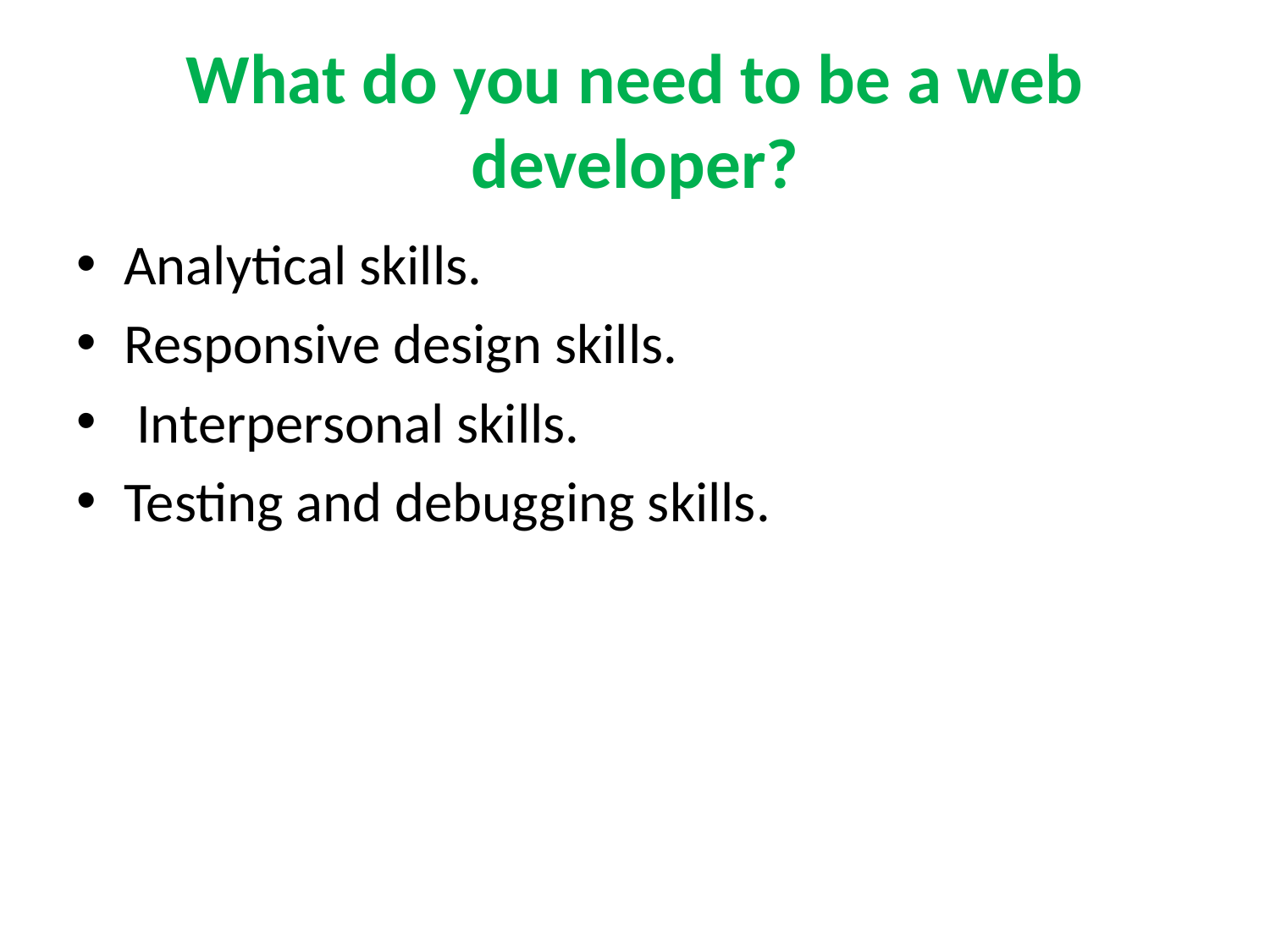

# What do you need to be a web developer?
Analytical skills.​
Responsive design skills.​
 Interpersonal skills.​
Testing and debugging skills.